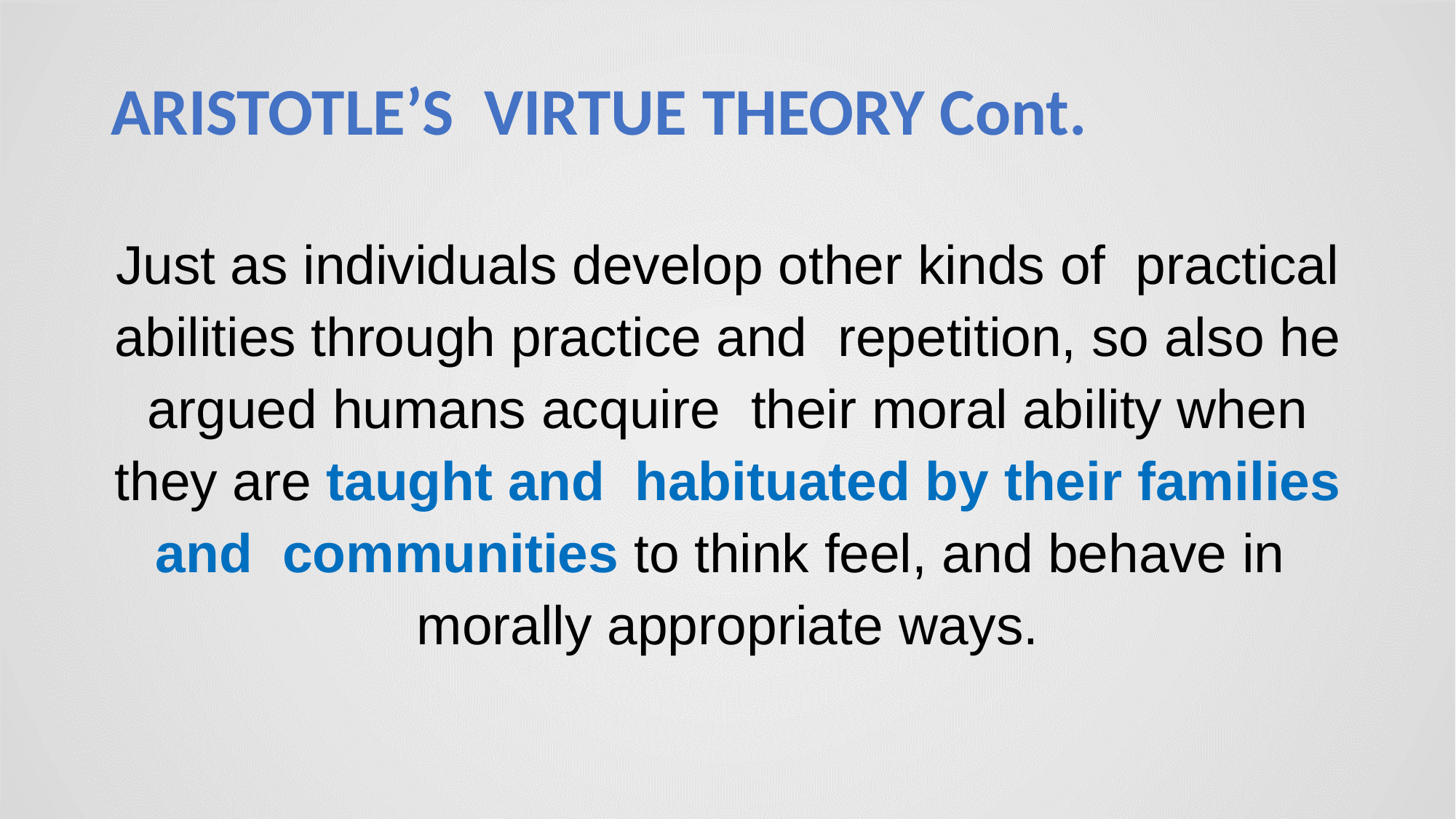

# ARISTOTLE’S  VIRTUE THEORY Cont.
Just as individuals develop other kinds of  practical abilities through practice and  repetition, so also he argued humans acquire  their moral ability when they are taught and  habituated by their families and  communities to think feel, and behave in  morally appropriate ways.